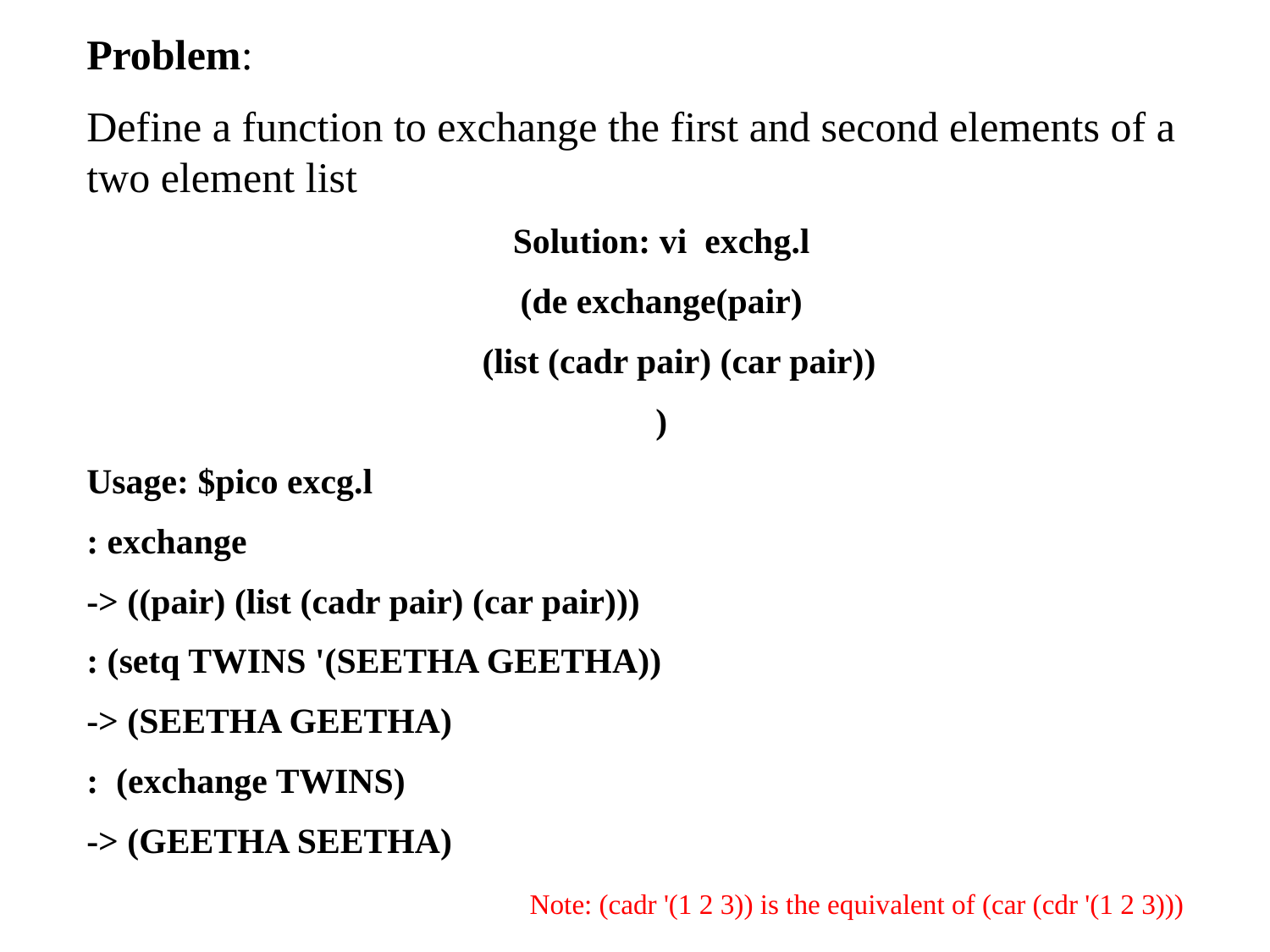

Problem:
Define a function to exchange the first and second elements of a two element list
Solution: vi  exchg.l
(de exchange(pair)
    (list (cadr pair) (car pair))
)
Usage: $pico excg.l
: exchange
-> ((pair) (list (cadr pair) (car pair)))
: (setq TWINS '(SEETHA GEETHA))
-> (SEETHA GEETHA)
:  (exchange TWINS)
-> (GEETHA SEETHA)

Note: (cadr '(1 2 3)) is the equivalent of (car (cdr '(1 2 3)))